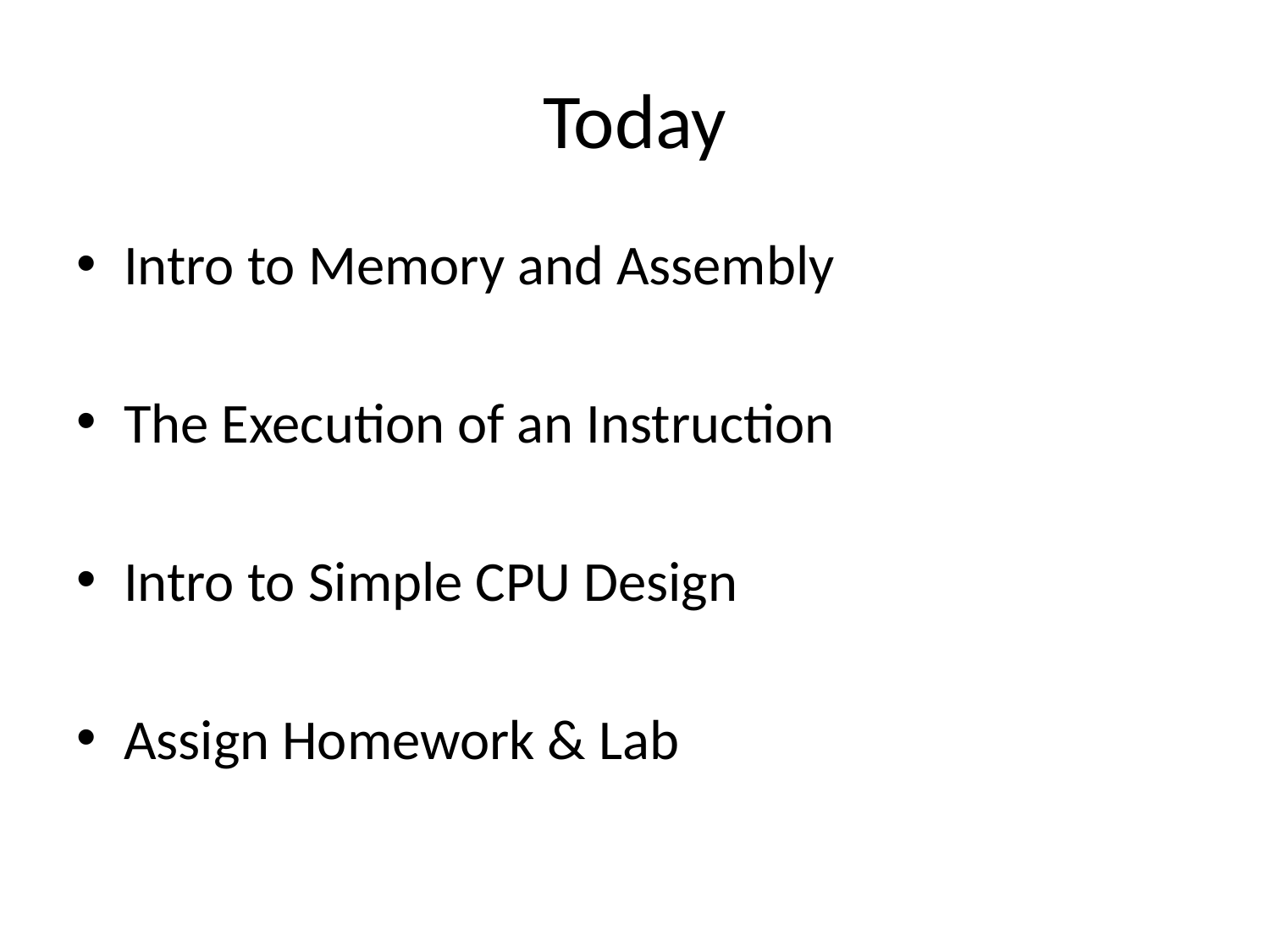

# Today
Intro to Memory and Assembly

The Execution of an Instruction

Intro to Simple CPU Design

Assign Homework & Lab